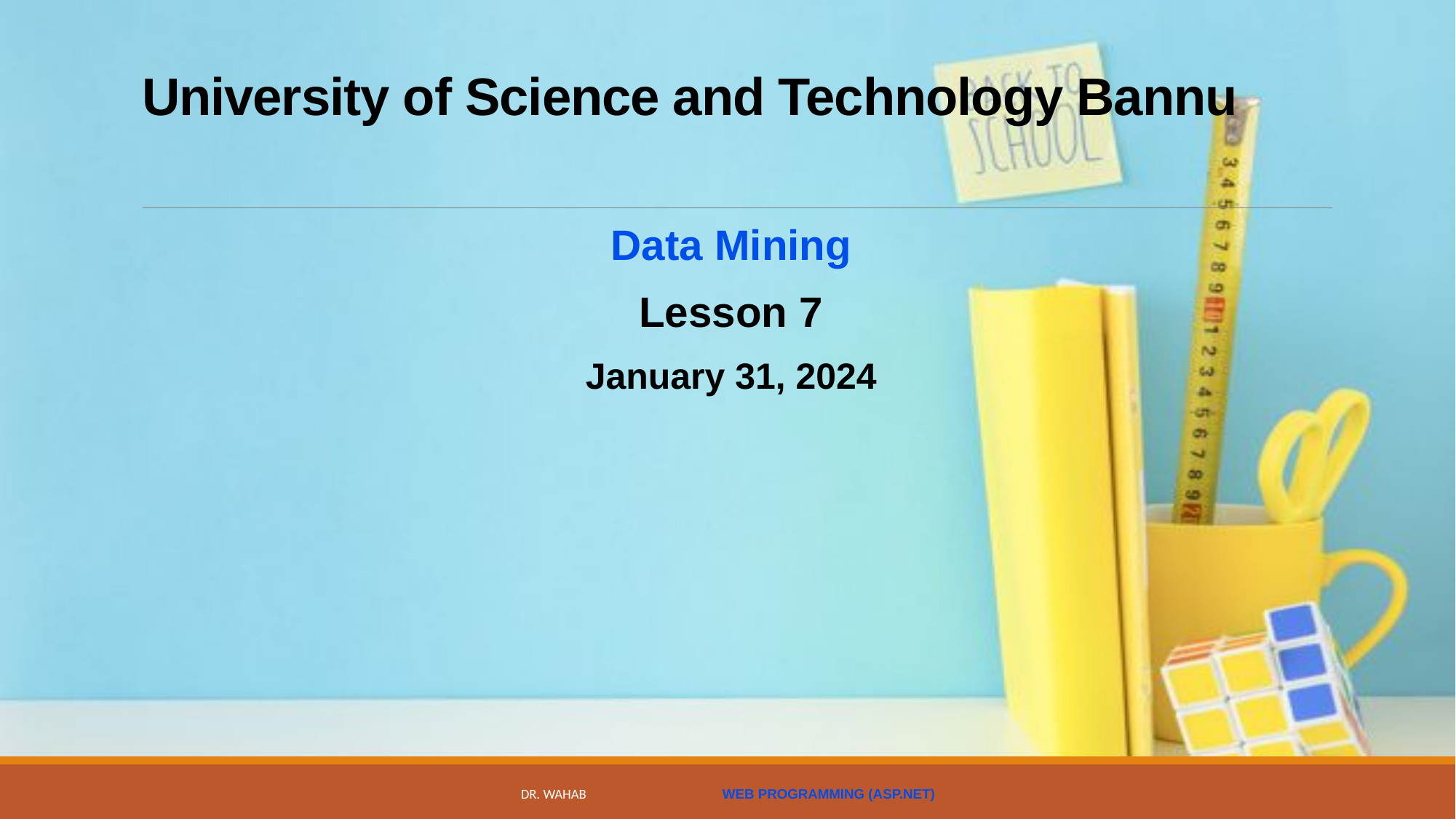

# University of Science and Technology Bannu
Data Mining
Lesson 7
January 31, 2024
DR. WAHAB                                            Web Programming (ASP.NET)